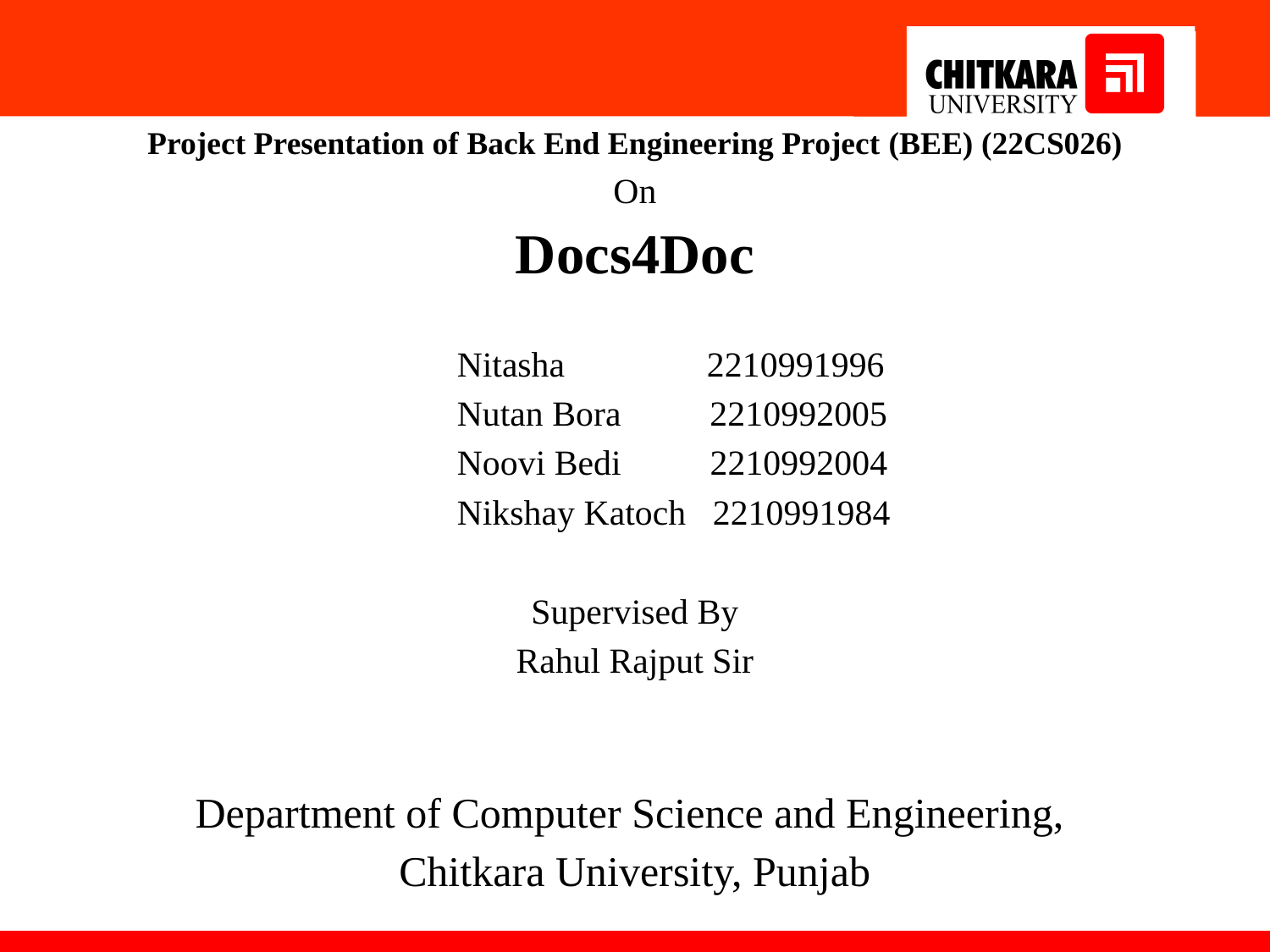

Project Presentation of Back End Engineering Project (BEE) (22CS026)
On
Docs4Doc

                                                  Nitasha                2210991996
                                                  Nutan Bora          2210992005
                                                  Noovi Bedi          2210992004
                                                  Nikshay Katoch   2210991984

Supervised By
Rahul Rajput Sir

Department of Computer Science and Engineering,
Chitkara University, Punjab